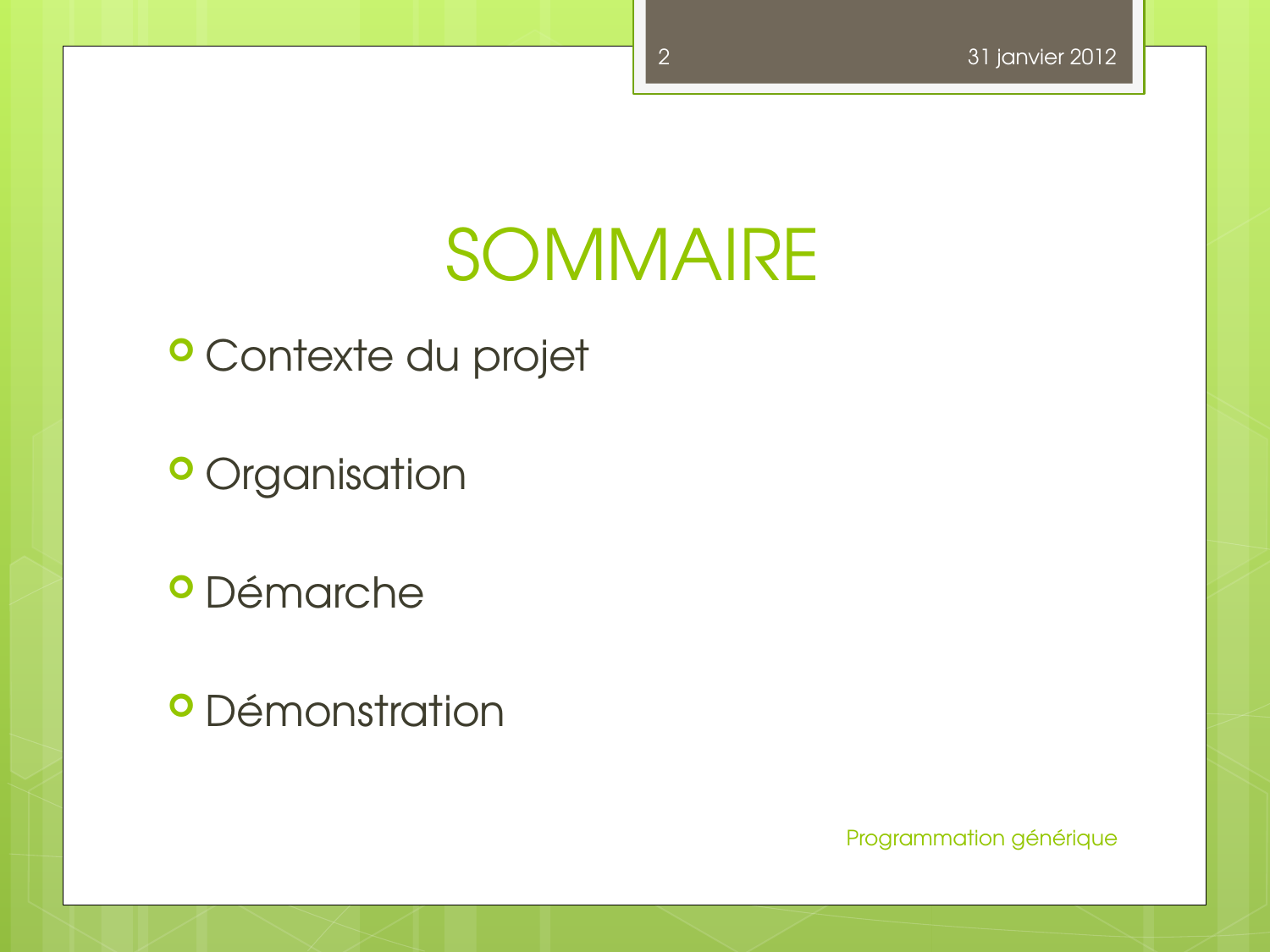

2
31 janvier 2012
# SOMMAIRE
Contexte du projet

Organisation

Démarche

Démonstration
Programmation générique